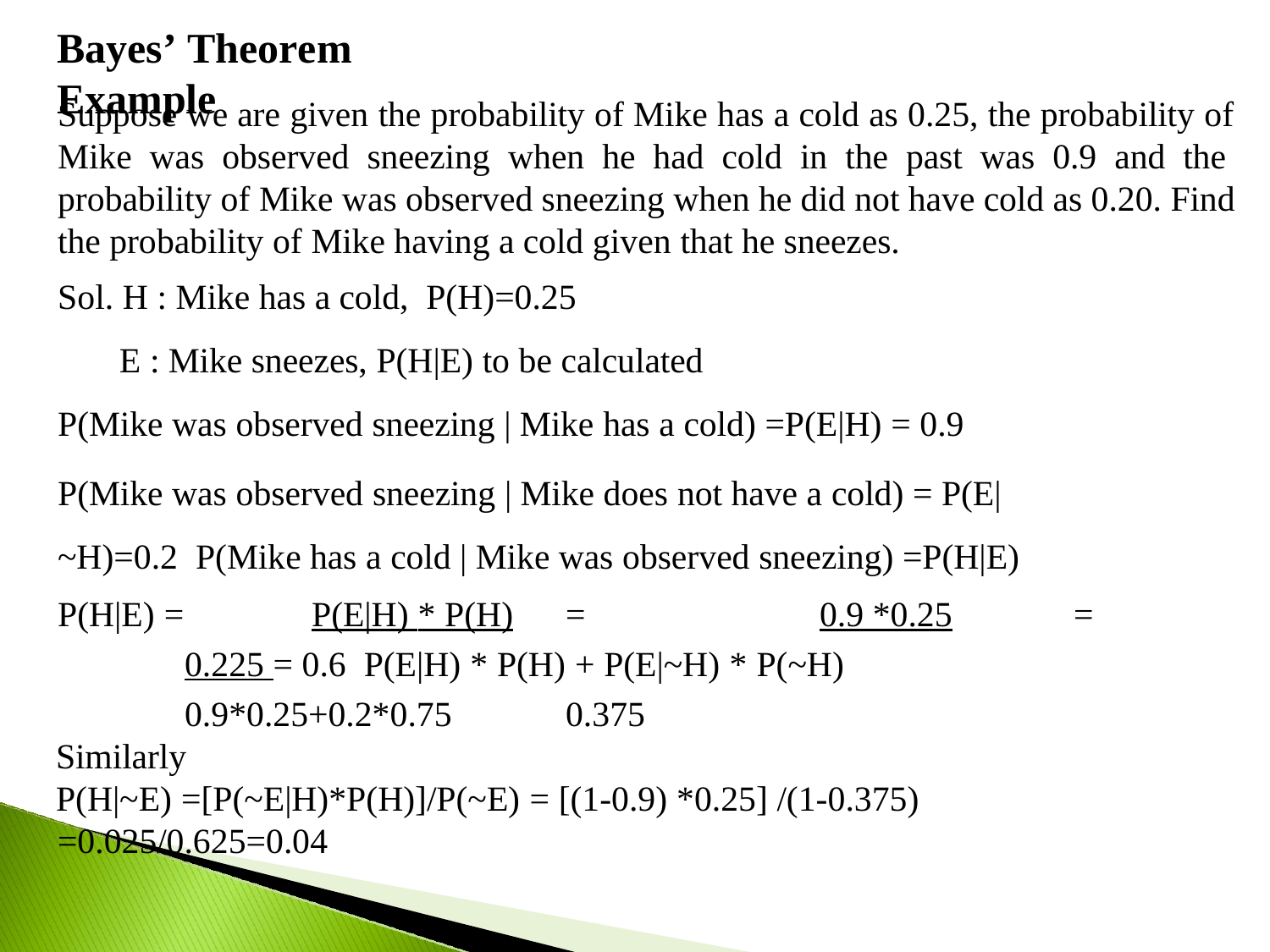

# Bayes’ Theorem Example
Suppose we are given the probability of Mike has a cold as 0.25, the probability of  Mike was observed sneezing when he had cold in the past was 0.9 and the  probability of Mike was observed sneezing when he did not have cold as 0.20. Find  the probability of Mike having a cold given that he sneezes.
Sol. H : Mike has a cold, P(H)=0.25
E : Mike sneezes, P(H|E) to be calculated
P(Mike was observed sneezing | Mike has a cold) =P(E|H) = 0.9
P(Mike was observed sneezing | Mike does not have a cold) = P(E|~H)=0.2  P(Mike has a cold | Mike was observed sneezing) =P(H|E)
P(H|E) =	P(E|H) * P(H)	=		0.9 *0.25	= 0.225 = 0.6  P(E|H) * P(H) + P(E|~H) * P(~H)	0.9*0.25+0.2*0.75	0.375
Similarly
P(H|~E) =[P(~E|H)*P(H)]/P(~E) = [(1-0.9) *0.25] /(1-0.375) =0.025/0.625=0.04